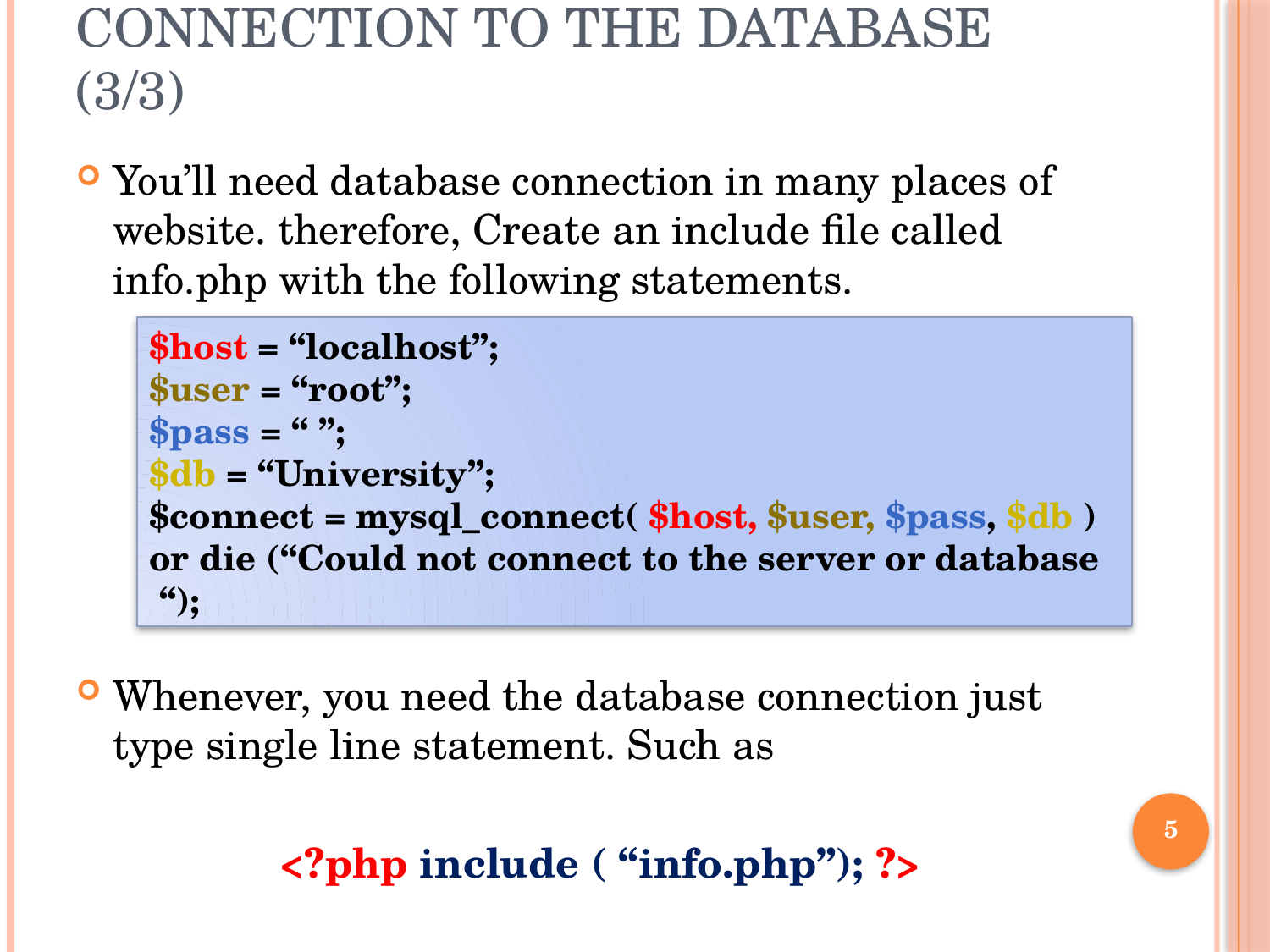

# Connection to the Database (3/3)
You’ll need database connection in many places of website. therefore, Create an include file called info.php with the following statements.

Whenever, you need the database connection just type single line statement. Such as

		<?php include ( “info.php”); ?>
$host = “localhost”;
$user = “root”;
$pass = “ ”;
$db = “University”;
$connect = mysql_connect( $host, $user, $pass, $db ) or die (“Could not connect to the server or database
 “);
5